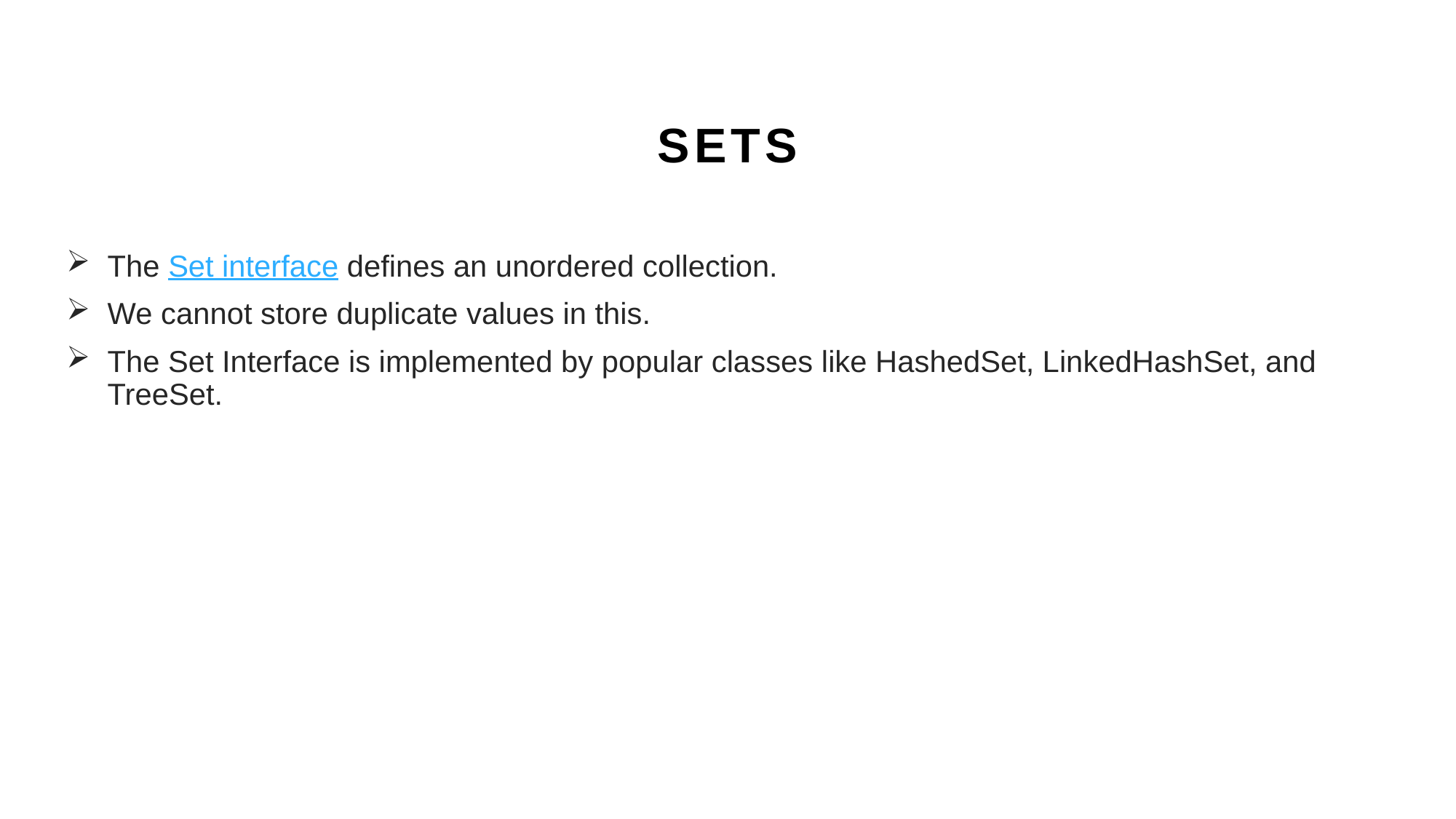

# sets
The Set interface defines an unordered collection.
We cannot store duplicate values in this.
The Set Interface is implemented by popular classes like HashedSet, LinkedHashSet, and TreeSet.

4